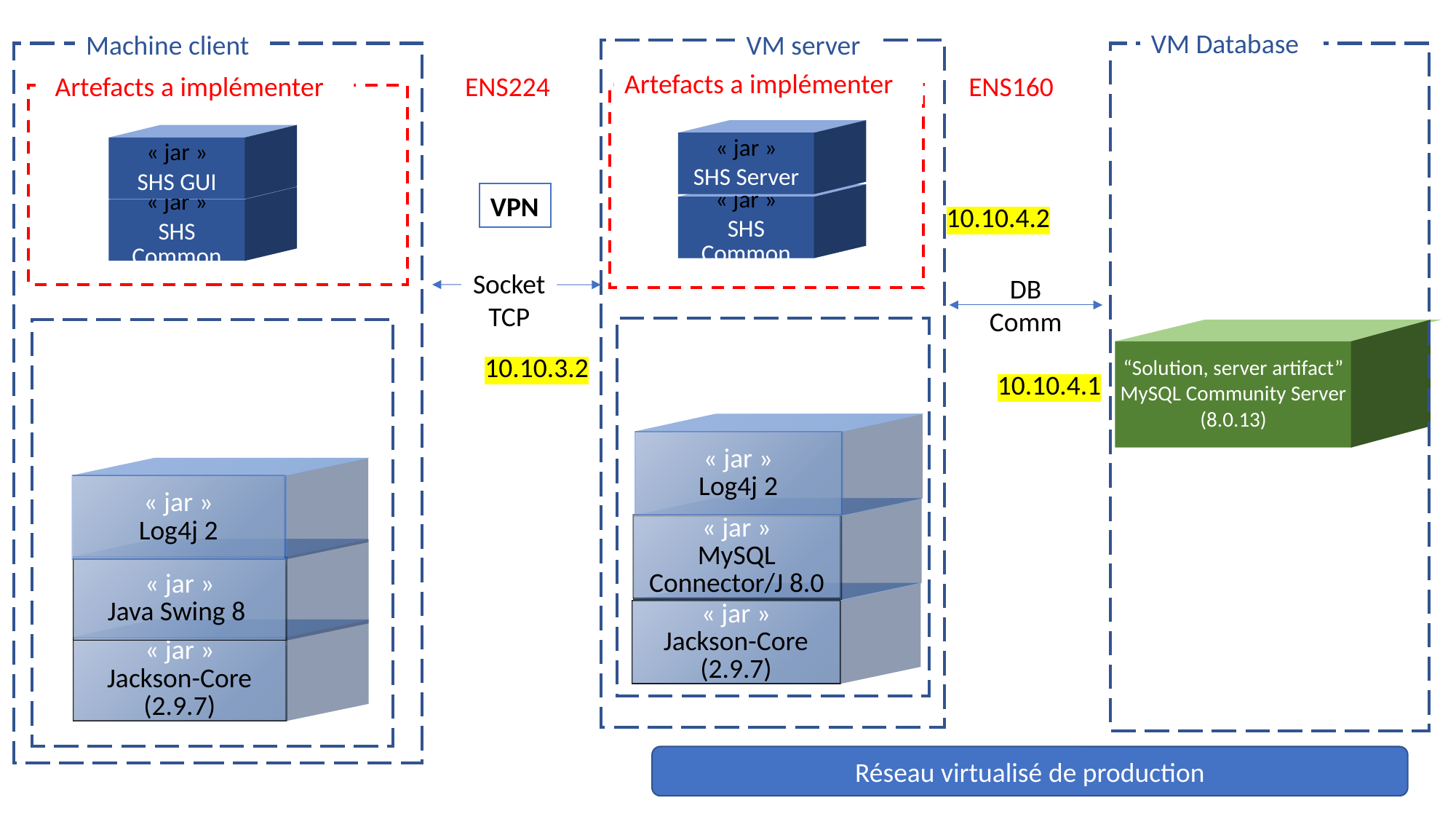

VM Database
Machine client
VM server

Artefacts a implémenter
Artefacts a implémenter
ENS224
ENS160

« jar »
SHS Server

« jar »
SHS GUI
VPN

« jar »
SHS Common

« jar »
SHS Common
10.10.4.2
Socket TCP
DB
Comm

“Solution, server artifact”
MySQL Community Server
(8.0.13)
10.10.3.2
10.10.4.1

« jar »
Log4j 2

« jar »
Log4j 2

« jar »
MySQL Connector/J 8.0

« jar »
Java Swing 8

« jar »
Jackson-Core (2.9.7)

« jar »
Jackson-Core (2.9.7)
Réseau virtualisé de production